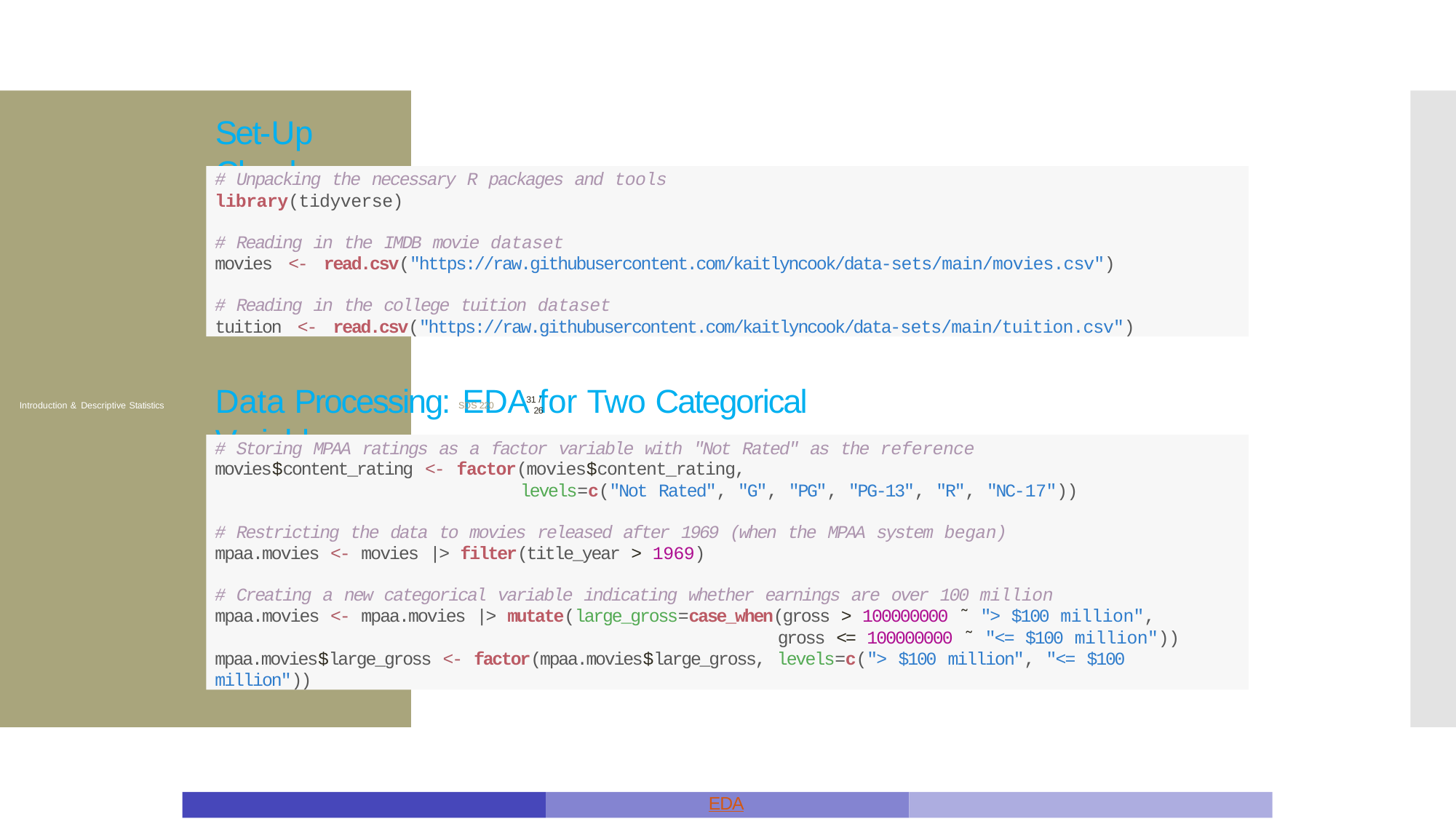

Set-Up Chunk
# Unpacking the necessary R packages and tools
library(tidyverse)
# Reading in the IMDB movie dataset
movies <- read.csv("https://raw.githubusercontent.com/kaitlyncook/data-sets/main/movies.csv")
# Reading in the college tuition dataset
tuition <- read.csv("https://raw.githubusercontent.com/kaitlyncook/data-sets/main/tuition.csv")
Data Processing: EDA for Two Categorical Variables
Introduction & Descriptive Statistics
SDS 220
31 / 26
# Storing MPAA ratings as a factor variable with "Not Rated" as the reference
movies$content_rating <- factor(movies$content_rating,
levels=c("Not Rated", "G", "PG", "PG-13", "R", "NC-17"))
# Restricting the data to movies released after 1969 (when the MPAA system began)
mpaa.movies <- movies |> filter(title_year > 1969)
# Creating a new categorical variable indicating whether earnings are over 100 million
mpaa.movies <- mpaa.movies |> mutate(large_gross=case_when(gross > 100000000 ˜ "> $100 million",
gross <= 100000000 ˜ "<= $100 million")) mpaa.movies$large_gross <- factor(mpaa.movies$large_gross, levels=c("> $100 million", "<= $100 million"))
# R Appendix (I)
EDA